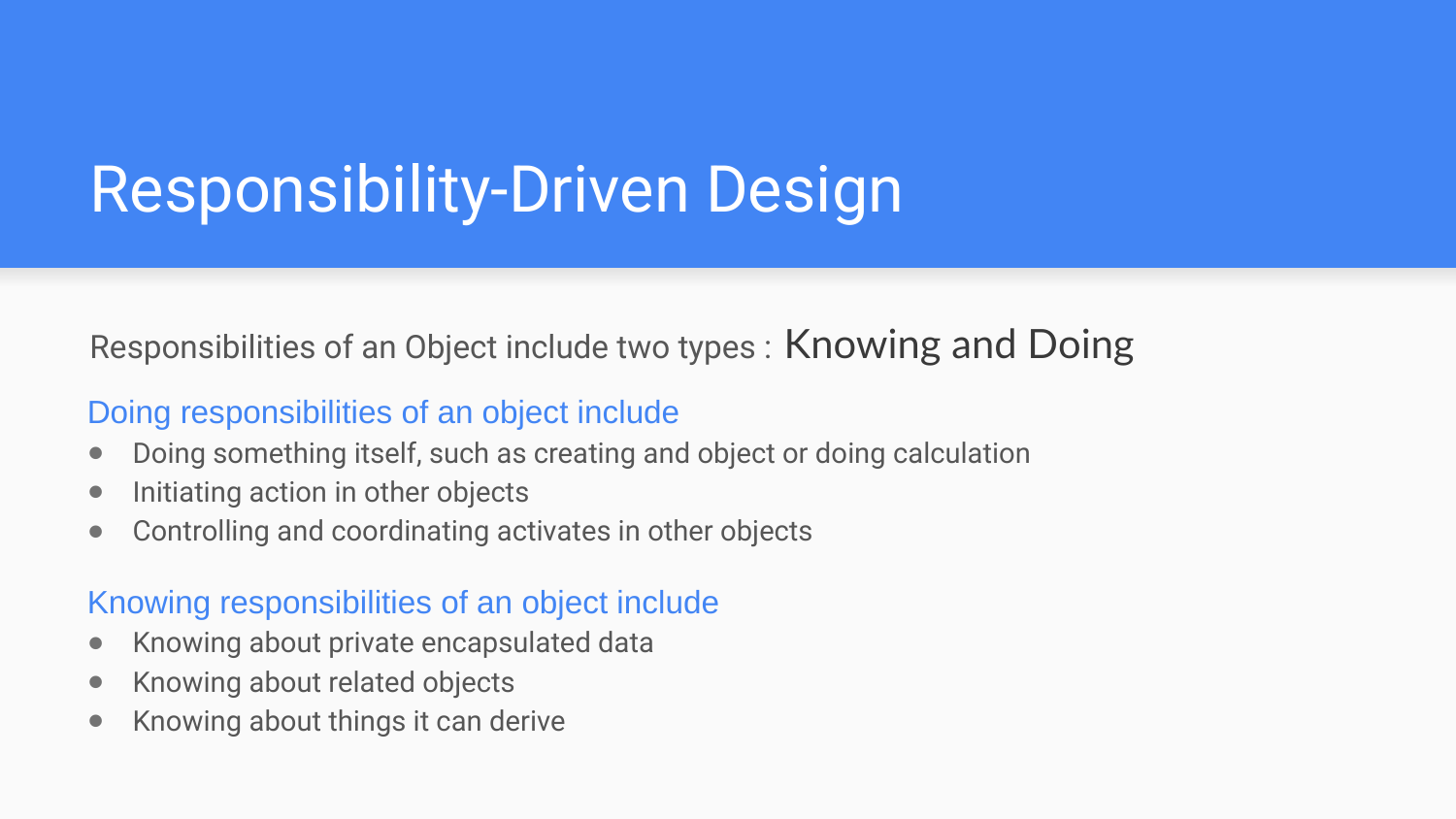

# Responsibility-Driven Design
Responsibilities of an Object include two types :
Knowing and Doing
Doing responsibilities of an object include
Doing something itself, such as creating and object or doing calculation
Initiating action in other objects
Controlling and coordinating activates in other objects
Knowing responsibilities of an object include
Knowing about private encapsulated data
Knowing about related objects
Knowing about things it can derive